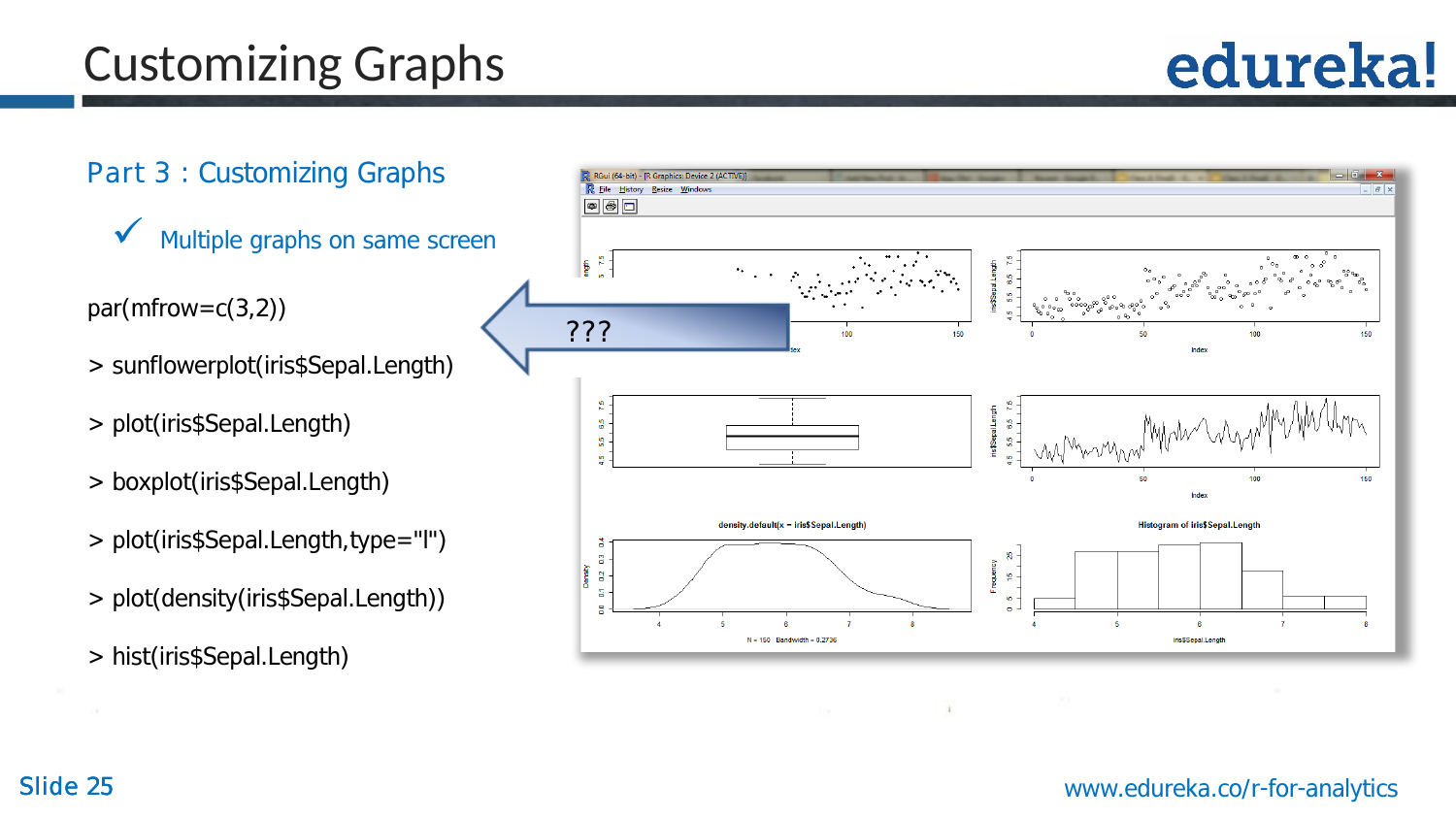

Customizing Graphs
Part 3 : Customizing Graphs

Multiple graphs on same screen

par(mfrow=c(3,2))
> sunflowerplot(iris$Sepal.Length)
> plot(iris$Sepal.Length)
> boxplot(iris$Sepal.Length)
> plot(iris$Sepal.Length,type="l")
> plot(density(iris$Sepal.Length))
> hist(iris$Sepal.Length)

???